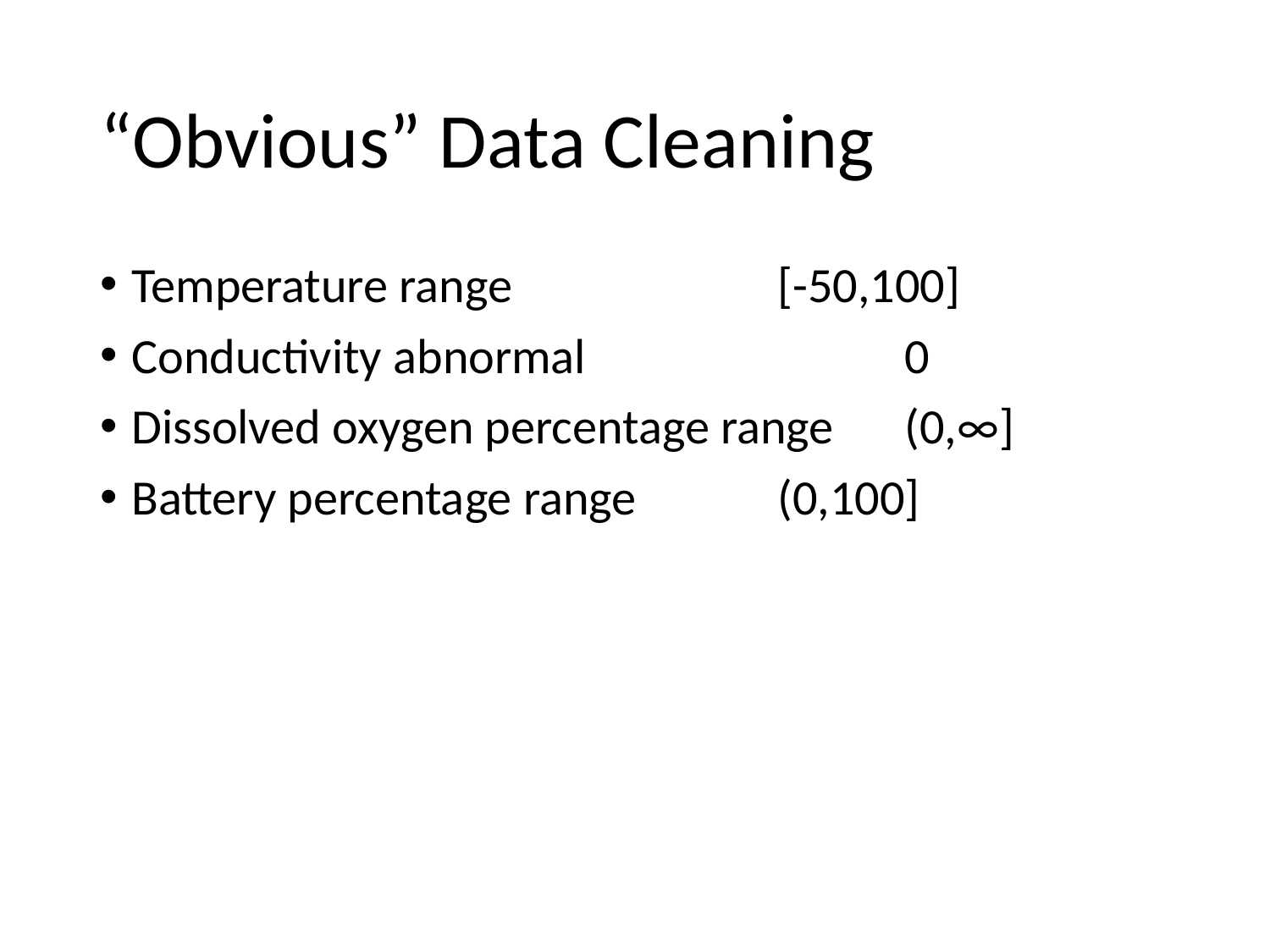

# “Obvious” Data Cleaning
Temperature range			 [-50,100]
Conductivity abnormal			 0
Dissolved oxygen percentage range	 (0,∞]
Battery percentage range		 (0,100]